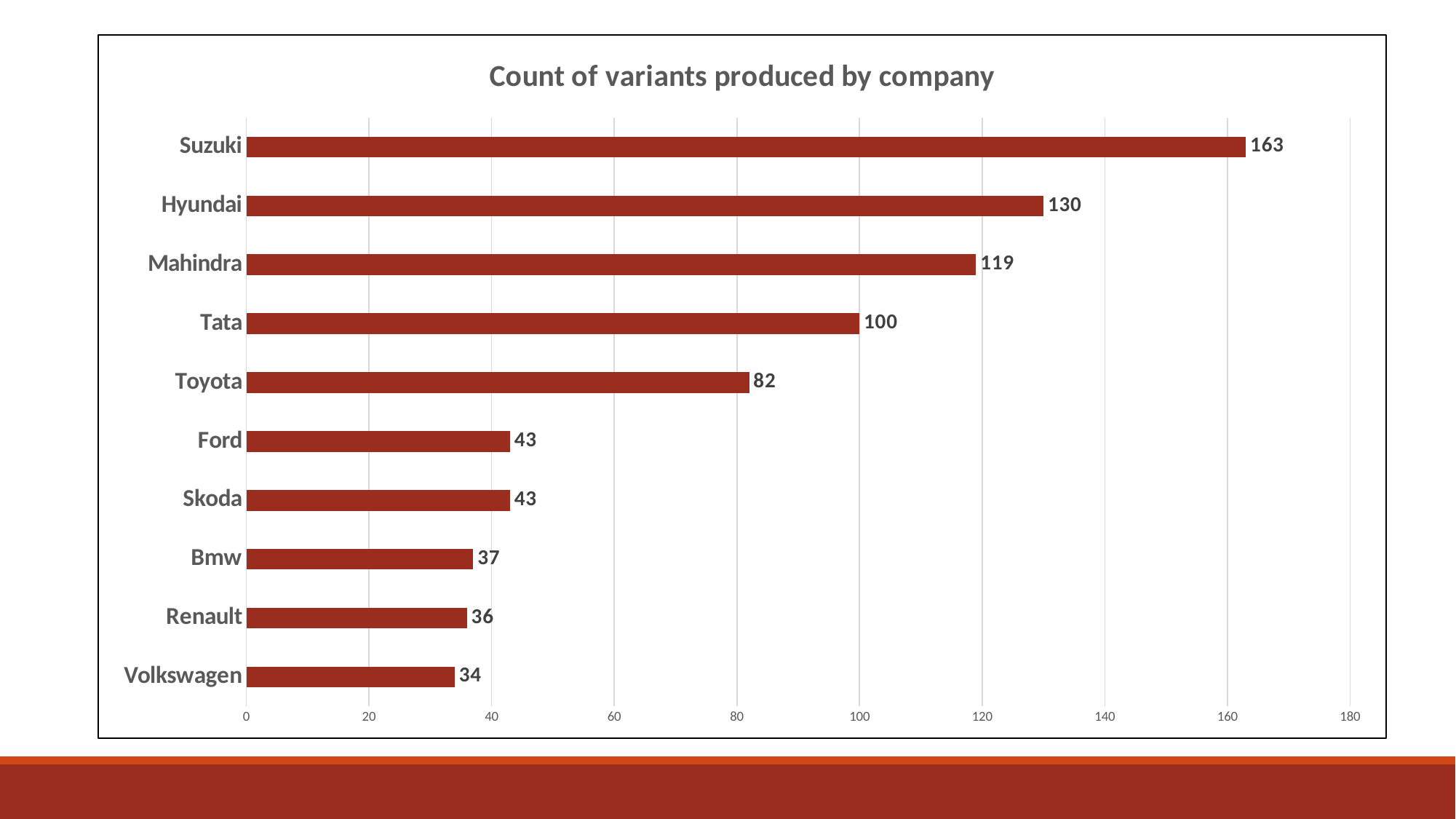

### Chart: Count of variants produced by company

| Category | Total |
|---|---|
| Volkswagen | 34.0 |
| Renault | 36.0 |
| Bmw | 37.0 |
| Skoda | 43.0 |
| Ford | 43.0 |
| Toyota | 82.0 |
| Tata | 100.0 |
| Mahindra | 119.0 |
| Hyundai | 130.0 |
| Suzuki | 163.0 |
#